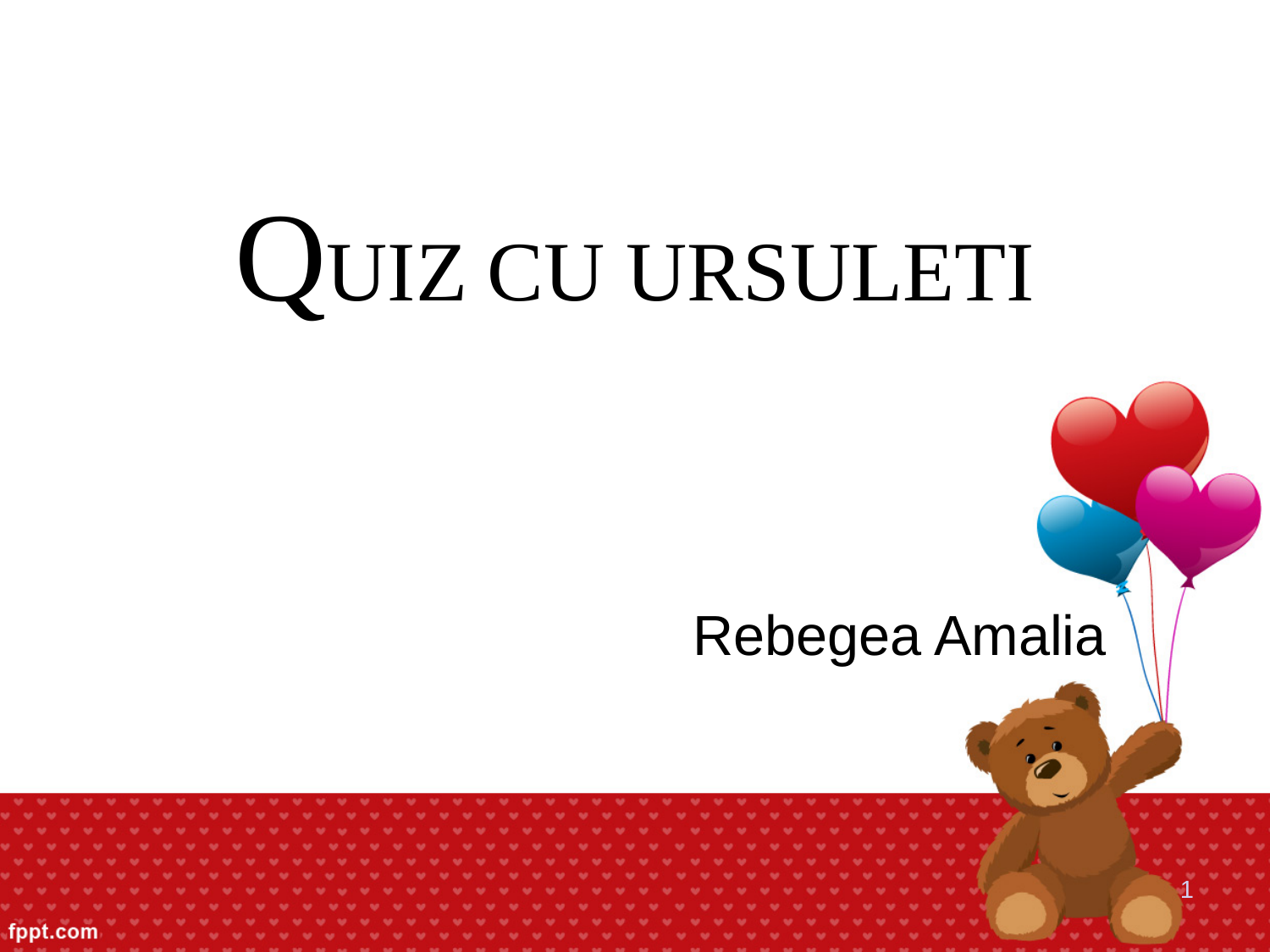

# QUIZ CU URSULETI
Rebegea Amalia
1